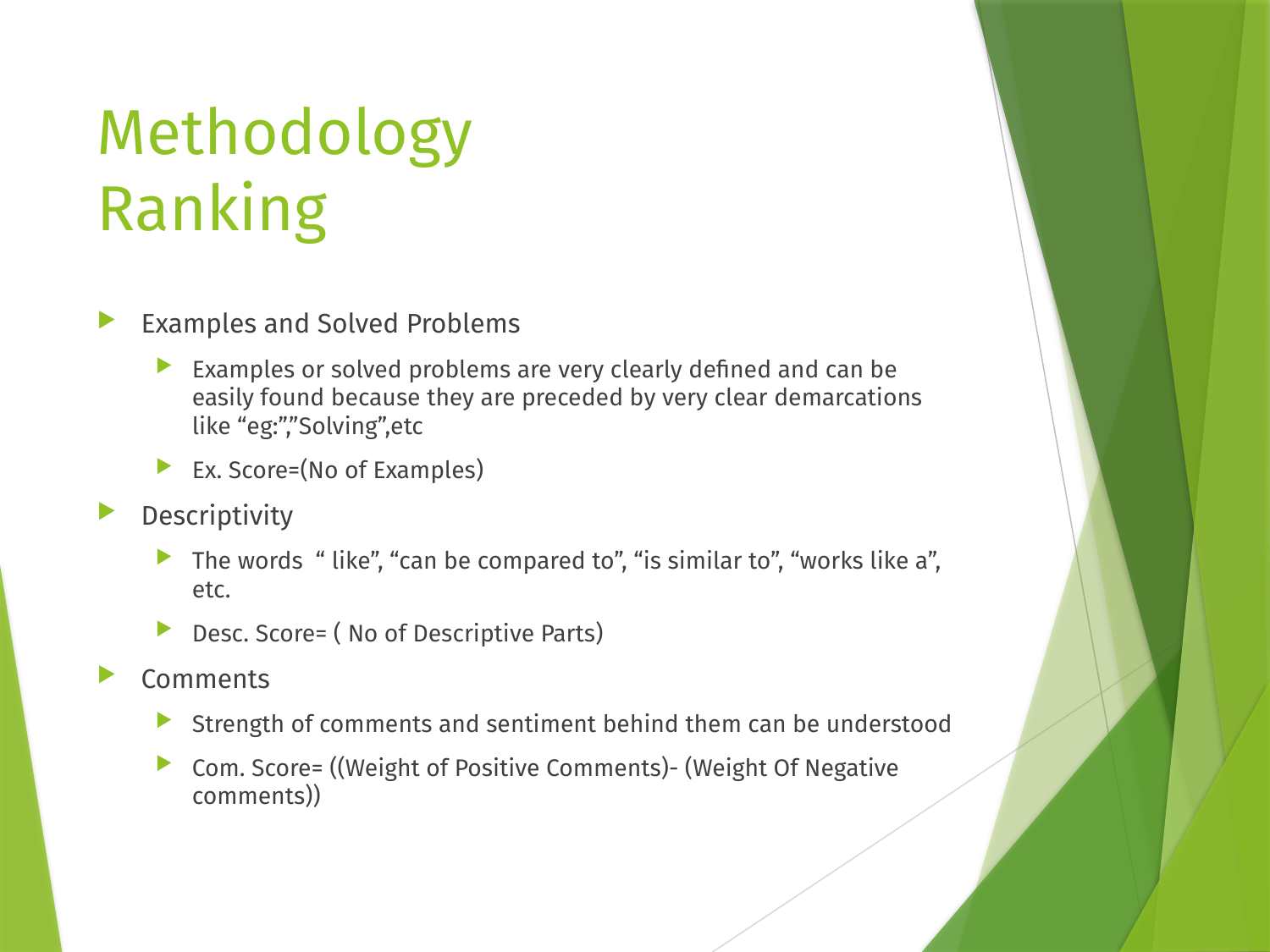

# Methodology Ranking
Examples and Solved Problems
Examples or solved problems are very clearly defined and can be easily found because they are preceded by very clear demarcations like “eg:”,”Solving”,etc
Ex. Score=(No of Examples)
Descriptivity
The words  “ like”, “can be compared to”, “is similar to”, “works like a”, etc.
Desc. Score= ( No of Descriptive Parts)
Comments
Strength of comments and sentiment behind them can be understood
Com. Score= ((Weight of Positive Comments)- (Weight Of Negative comments))